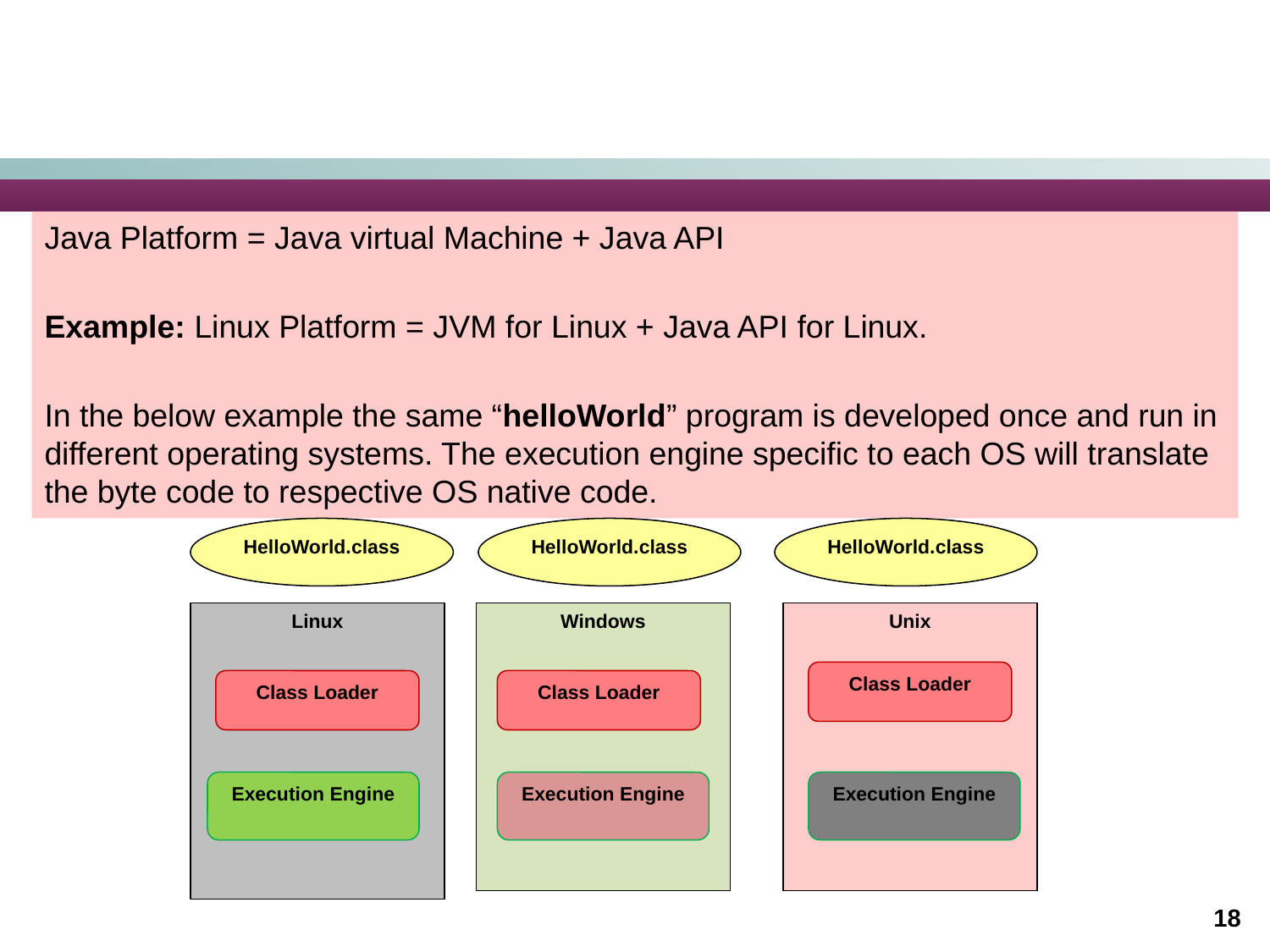

# How is Java portable?
Java Platform = Java virtual Machine + Java API

Example: Linux Platform = JVM for Linux + Java API for Linux.

In the below example the same “helloWorld” program is developed once and run in different operating systems. The execution engine specific to each OS will translate the byte code to respective OS native code.

HelloWorld.class

HelloWorld.class

HelloWorld.class

Linux
Windows
Unix
Class Loader
Class Loader
Class Loader
Execution Engine
Execution Engine
Execution Engine
18